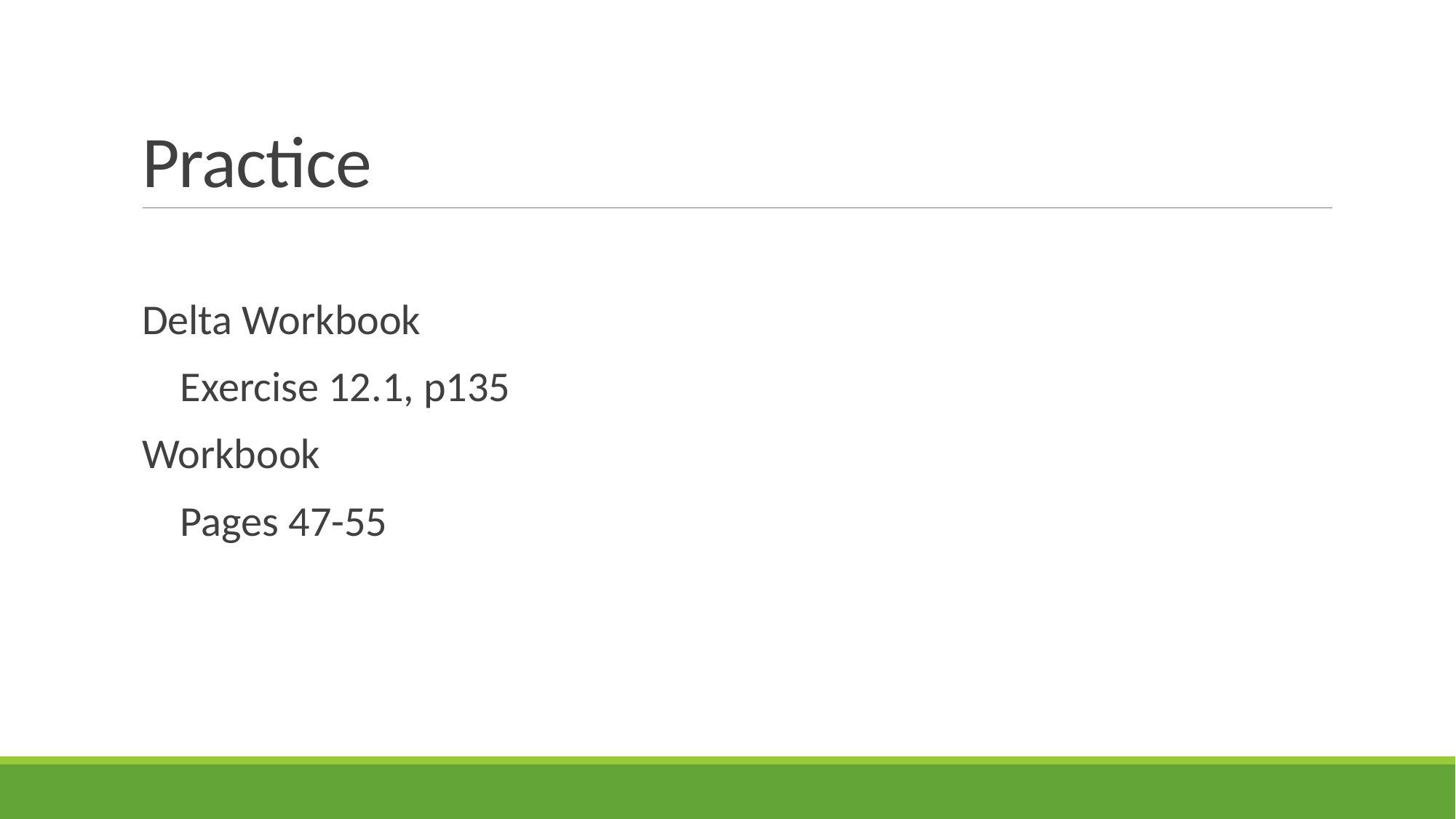

# Practice

Delta Workbook
    Exercise 12.1, p135
Workbook
    Pages 47-55